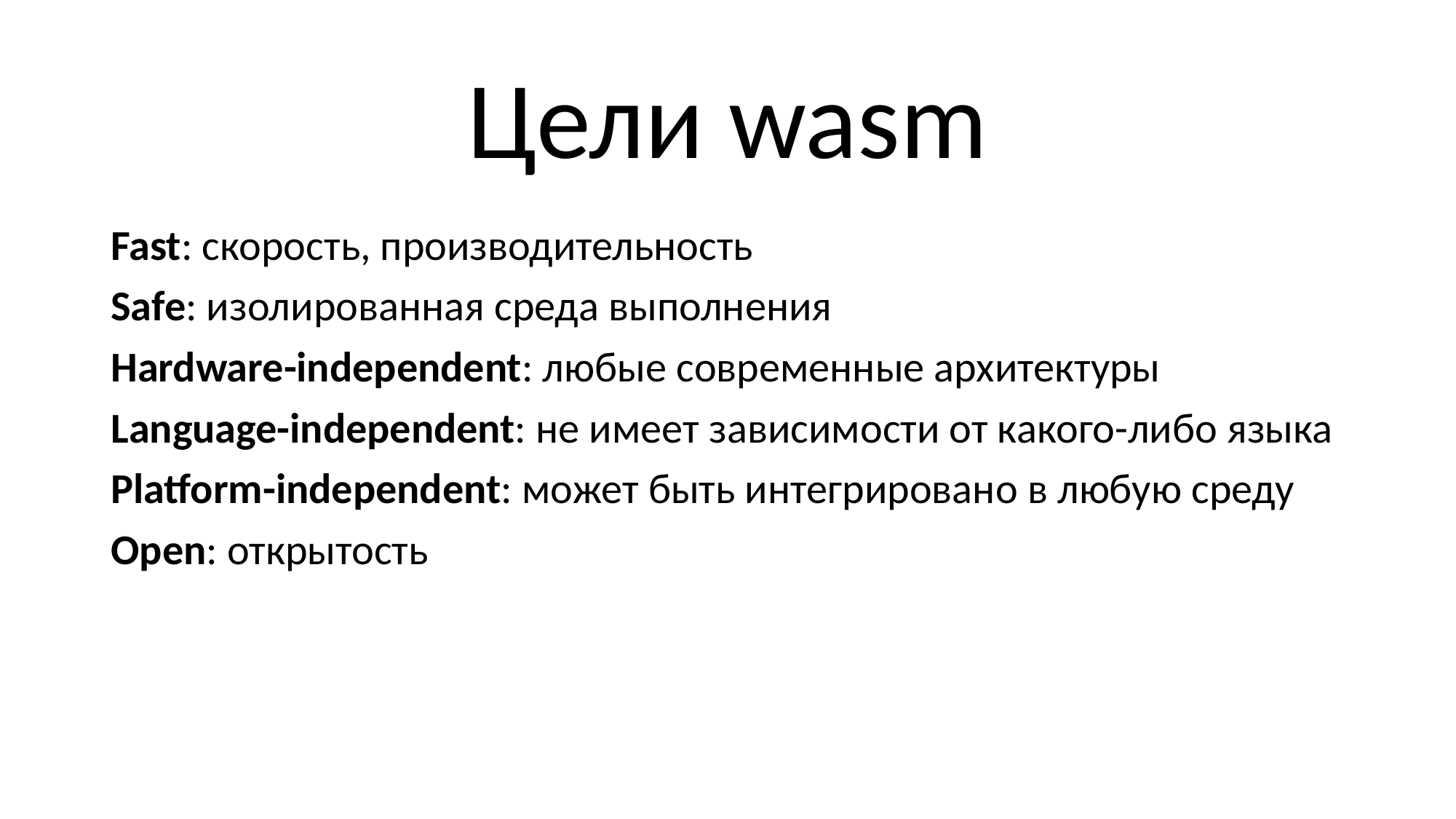

# Цели wasm
Fast: скорость, производительность
Safe: изолированная среда выполнения
Hardware-independent: любые современные архитектуры
Language-independent: не имеет зависимости от какого-либо языка
Platform-independent: может быть интегрировано в любую среду
Open: открытость